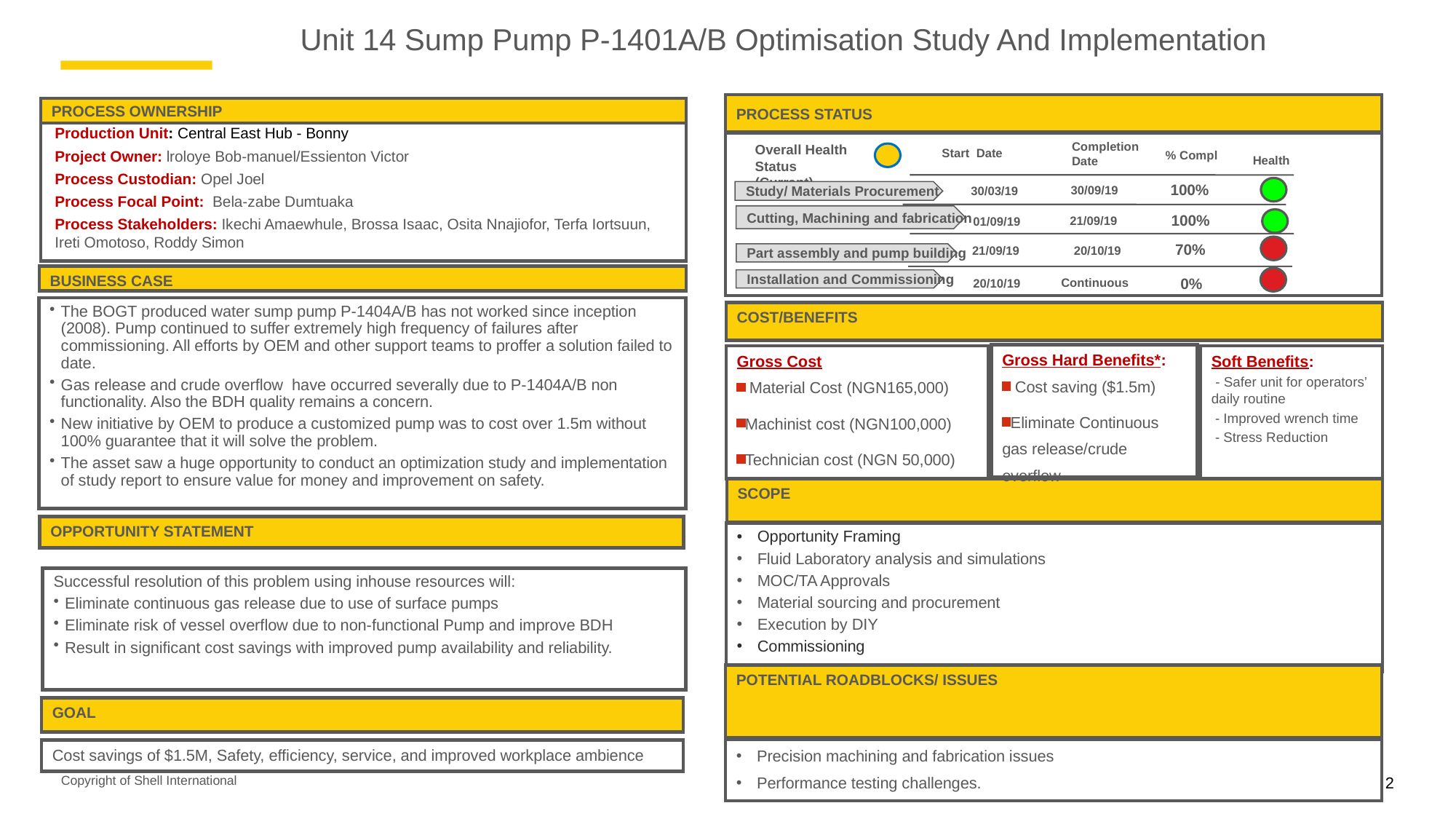

Unit 14 Sump Pump P-1401A/B Optimisation Study And Implementation
PROCESS STATUS
Start  Date

Completion Date
% Compl
Overall Health Status (Current)
  Health

Study/ Materials Procurement

100%
Cutting, Machining and fabrication
21/09/19

70%
20/10/19
Part assembly and pump building

Continuous
Installation and Commissioning
PROCESS OWNERSHIP
Production Unit: Central East Hub - Bonny
Project Owner: lroloye Bob-manuel/Essienton Victor
Process Custodian: Opel Joel
Process Focal Point:  Bela-zabe Dumtuaka
Process Stakeholders: Ikechi Amaewhule, Brossa Isaac, Osita Nnajiofor, Terfa Iortsuun, Ireti Omotoso, Roddy Simon

   100%
30/09/19
30/03/19

21/09/19
01/09/19

BUSINESS CASE
20/10/19

0%
The BOGT produced water sump pump P-1404A/B has not worked since inception (2008). Pump continued to suffer extremely high frequency of failures after commissioning. All efforts by OEM and other support teams to proffer a solution failed to date.
Gas release and crude overflow  have occurred severally due to P-1404A/B non functionality. Also the BDH quality remains a concern.
New initiative by OEM to produce a customized pump was to cost over 1.5m without 100% guarantee that it will solve the problem.
The asset saw a huge opportunity to conduct an optimization study and implementation of study report to ensure value for money and improvement on safety.
COST/BENEFITS
Gross Hard Benefits*:
 Cost saving ($1.5m)
Eliminate Continuous gas release/crude overflow
Soft Benefits:
 - Safer unit for operators’ daily routine
 - Improved wrench time
 - Stress Reduction

Gross Cost
 Material Cost (NGN165,000)
Machinist cost (NGN100,000)
Technician cost (NGN 50,000)

SCOPE
OPPORTUNITY STATEMENT
Opportunity Framing
Fluid Laboratory analysis and simulations
MOC/TA Approvals
Material sourcing and procurement
Execution by DIY
Commissioning

Successful resolution of this problem using inhouse resources will:
Eliminate continuous gas release due to use of surface pumps
Eliminate risk of vessel overflow due to non-functional Pump and improve BDH
Result in significant cost savings with improved pump availability and reliability.

POTENTIAL ROADBLOCKS/ ISSUES
GOAL

Precision machining and fabrication issues
Performance testing challenges.

Cost savings of $1.5M, Safety, efficiency, service, and improved workplace ambience
2